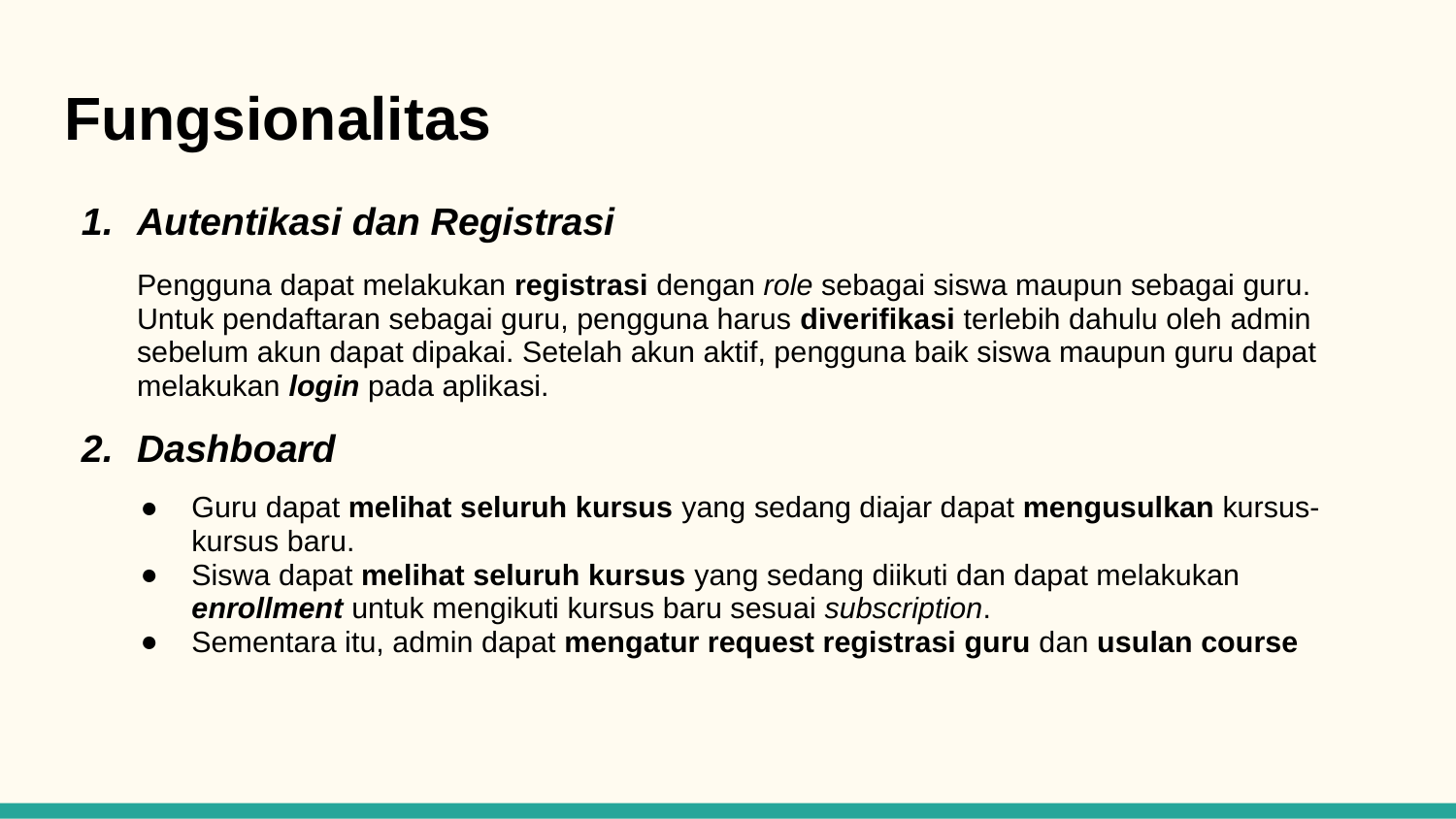

# Fungsionalitas
Autentikasi dan Registrasi
Pengguna dapat melakukan registrasi dengan role sebagai siswa maupun sebagai guru. Untuk pendaftaran sebagai guru, pengguna harus diverifikasi terlebih dahulu oleh admin sebelum akun dapat dipakai. Setelah akun aktif, pengguna baik siswa maupun guru dapat melakukan login pada aplikasi.
Dashboard
Guru dapat melihat seluruh kursus yang sedang diajar dapat mengusulkan kursus-kursus baru.
Siswa dapat melihat seluruh kursus yang sedang diikuti dan dapat melakukan enrollment untuk mengikuti kursus baru sesuai subscription.
Sementara itu, admin dapat mengatur request registrasi guru dan usulan course